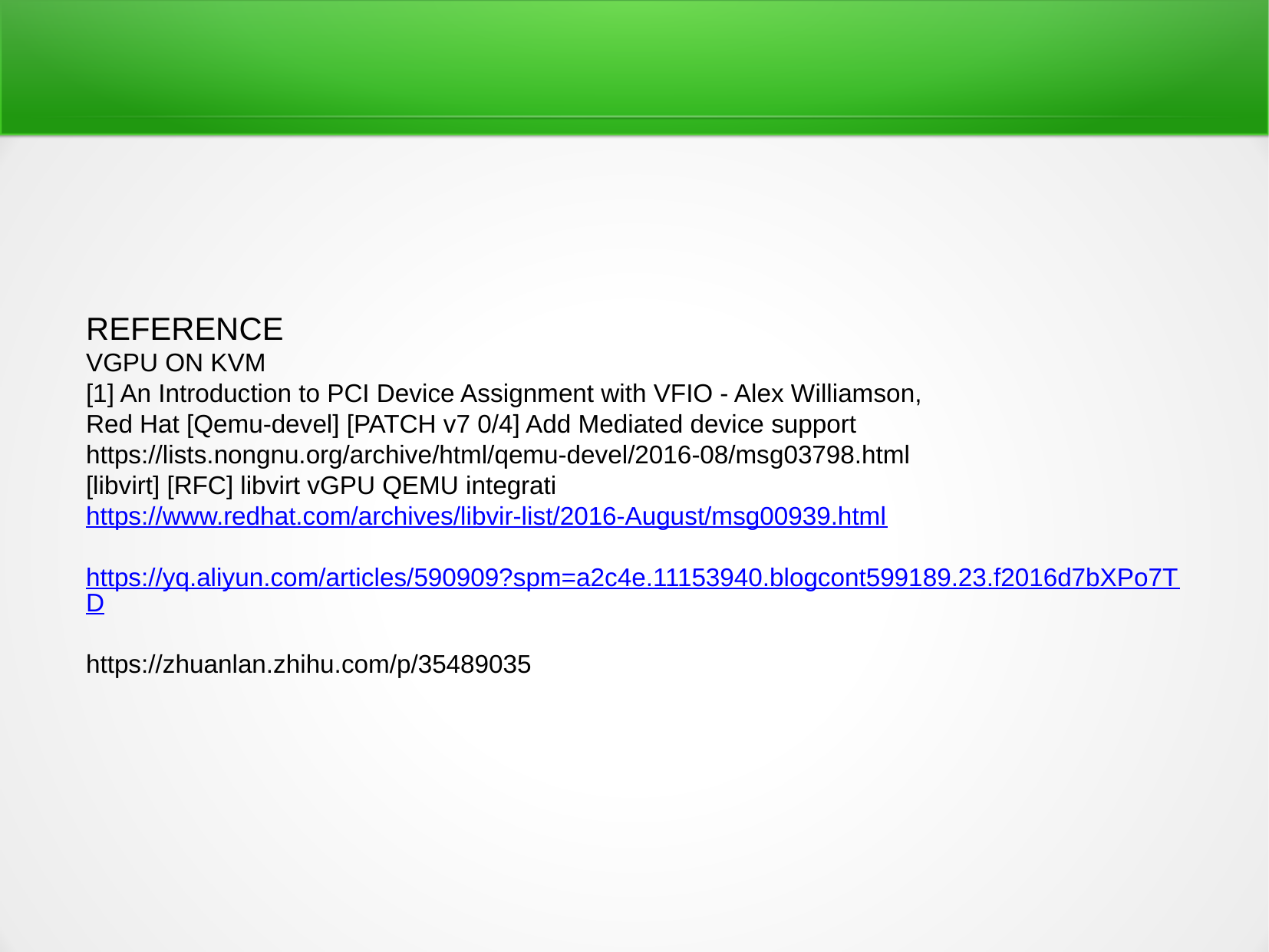

REFERENCE
VGPU ON KVM
[1] An Introduction to PCI Device Assignment with VFIO - Alex Williamson,
Red Hat [Qemu-devel] [PATCH v7 0/4] Add Mediated device support
https://lists.nongnu.org/archive/html/qemu-devel/2016-08/msg03798.html
[libvirt] [RFC] libvirt vGPU QEMU integratihttps://www.redhat.com/archives/libvir-list/2016-August/msg00939.html

https://yq.aliyun.com/articles/590909?spm=a2c4e.11153940.blogcont599189.23.f2016d7bXPo7TD

https://zhuanlan.zhihu.com/p/35489035